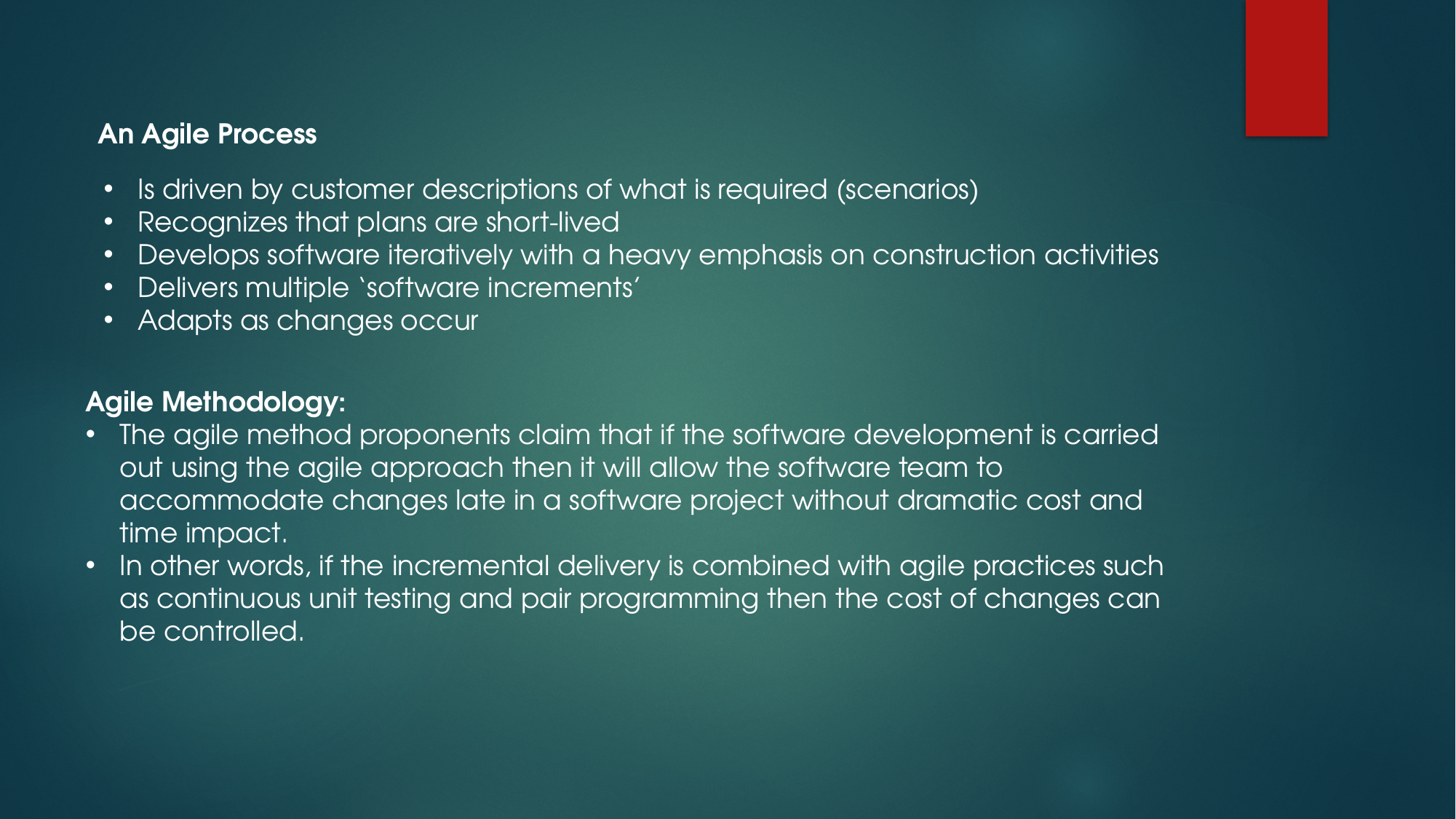

An Agile Process
Is driven by customer descriptions of what is required (scenarios)
Recognizes that plans are short-lived
Develops software iteratively with a heavy emphasis on construction activities
Delivers multiple ‘software increments’
Adapts as changes occur
Agile Methodology:
The agile method proponents claim that if the software development is carried out using the agile approach then it will allow the software team to accommodate changes late in a software project without dramatic cost and time impact.
In other words, if the incremental delivery is combined with agile practices such as continuous unit testing and pair programming then the cost of changes can be controlled.